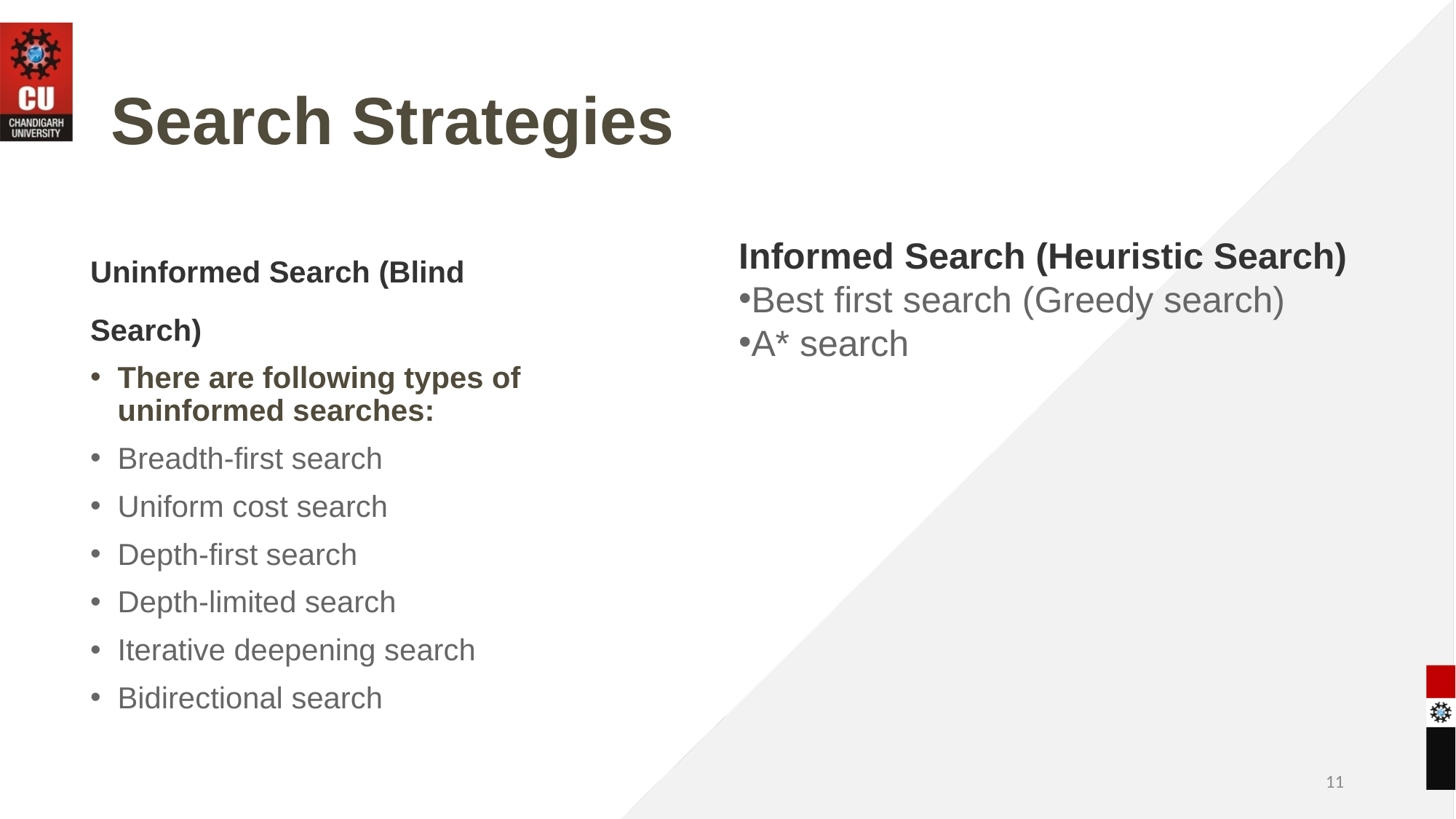

# Search Strategies
Uninformed Search (Blind Search)
There are following types of uninformed searches:
Breadth-first search
Uniform cost search
Depth-first search
Depth-limited search
Iterative deepening search
Bidirectional search

Informed Search (Heuristic Search)
Best first search (Greedy search)
A* search

11